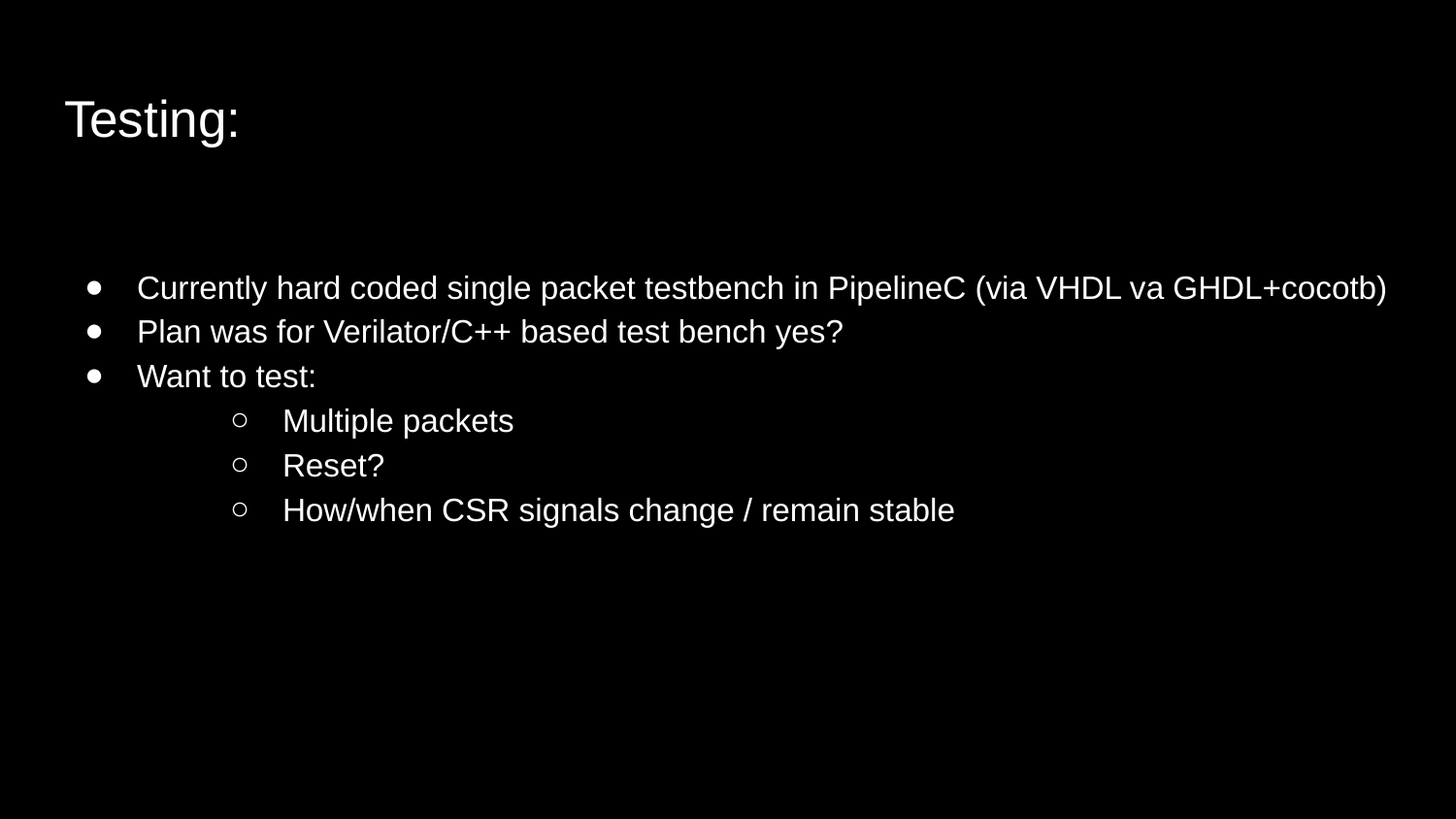

# Testing:

Currently hard coded single packet testbench in PipelineC (via VHDL va GHDL+cocotb)
Plan was for Verilator/C++ based test bench yes?
Want to test:
Multiple packets
Reset?
How/when CSR signals change / remain stable